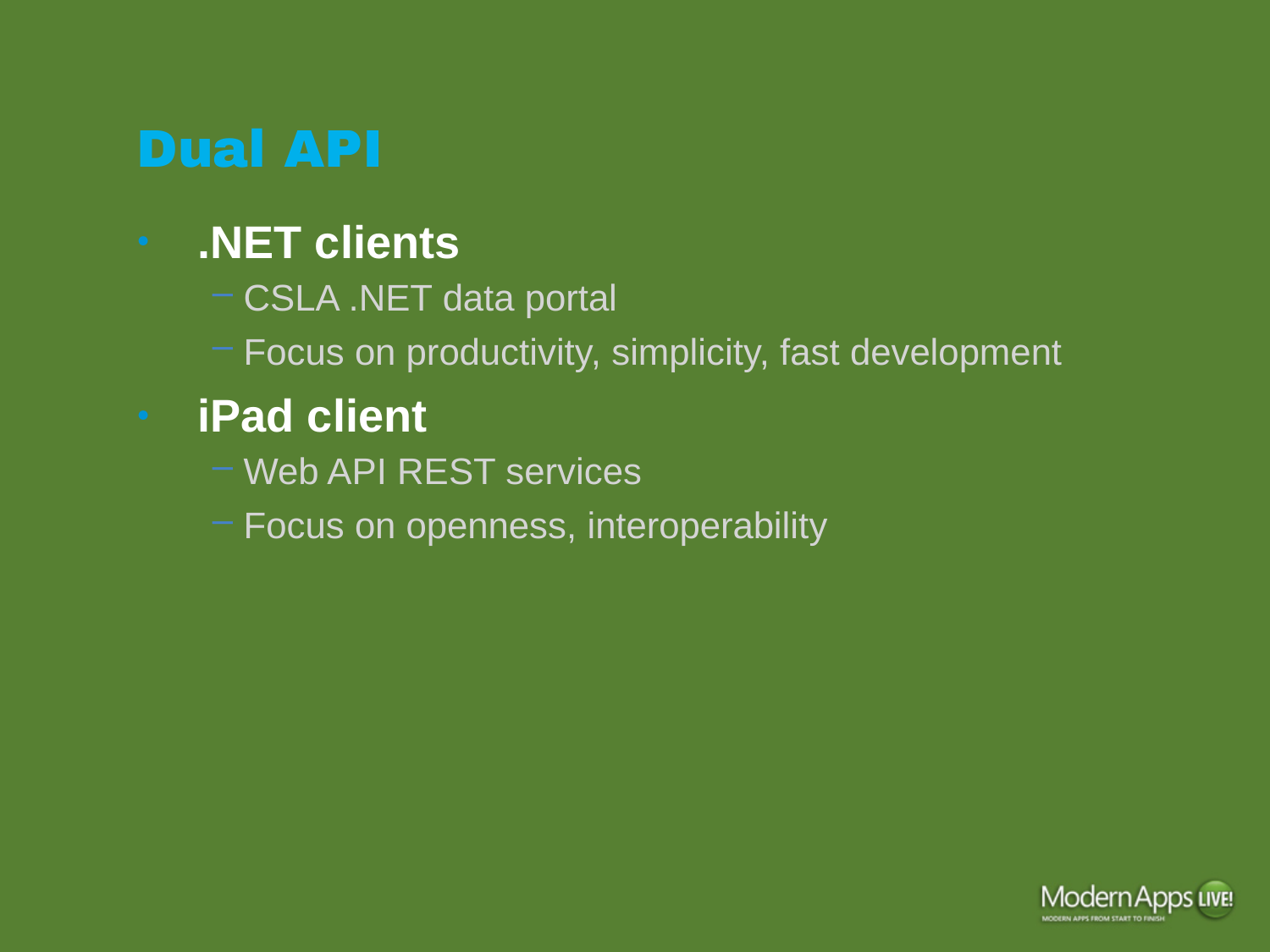

# Dual API
.NET clients
CSLA .NET data portal
Focus on productivity, simplicity, fast development
iPad client
Web API REST services
Focus on openness, interoperability